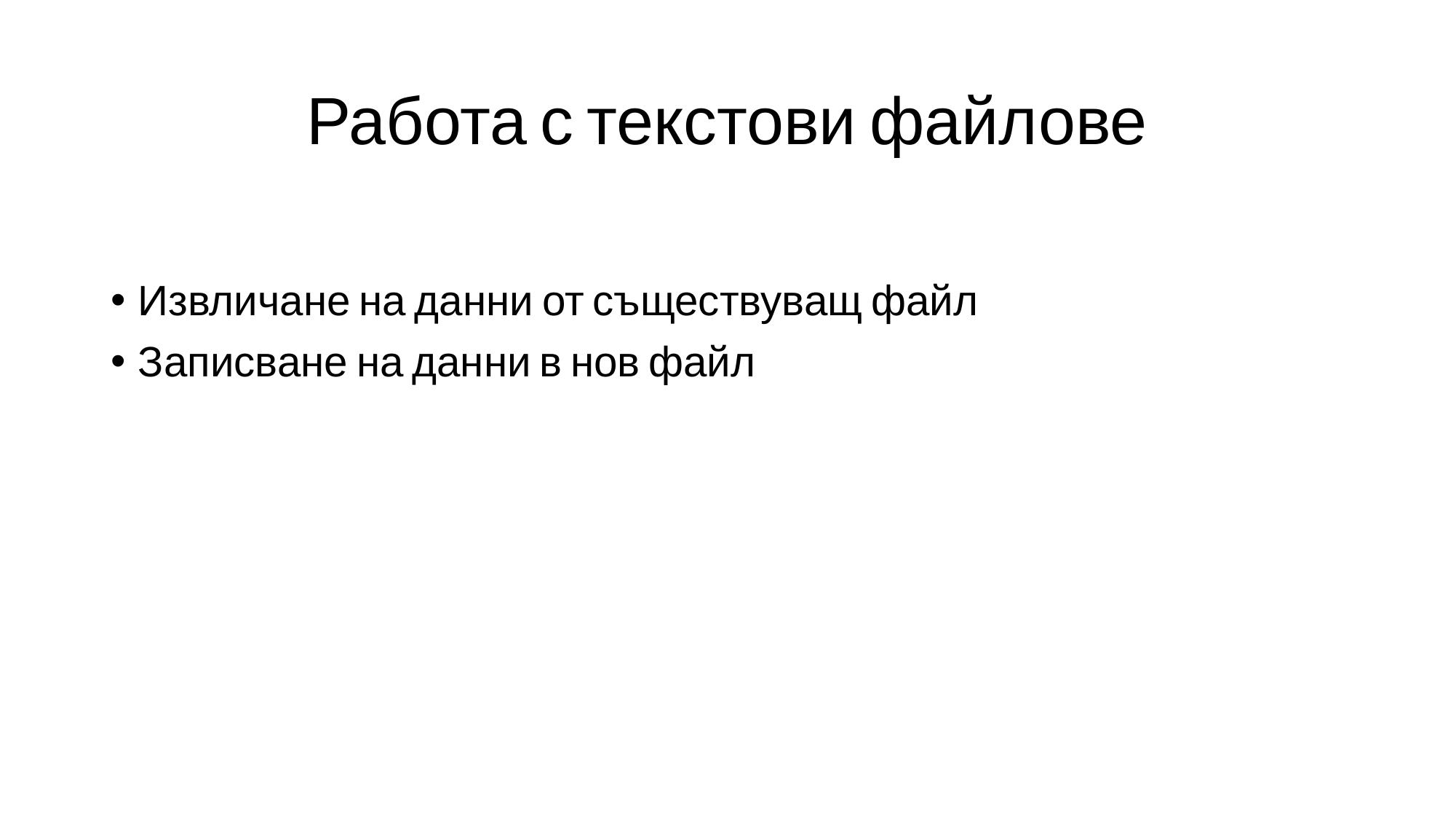

# Работа с текстови файлове
Извличане на данни от съществуващ файл
Записване на данни в нов файл